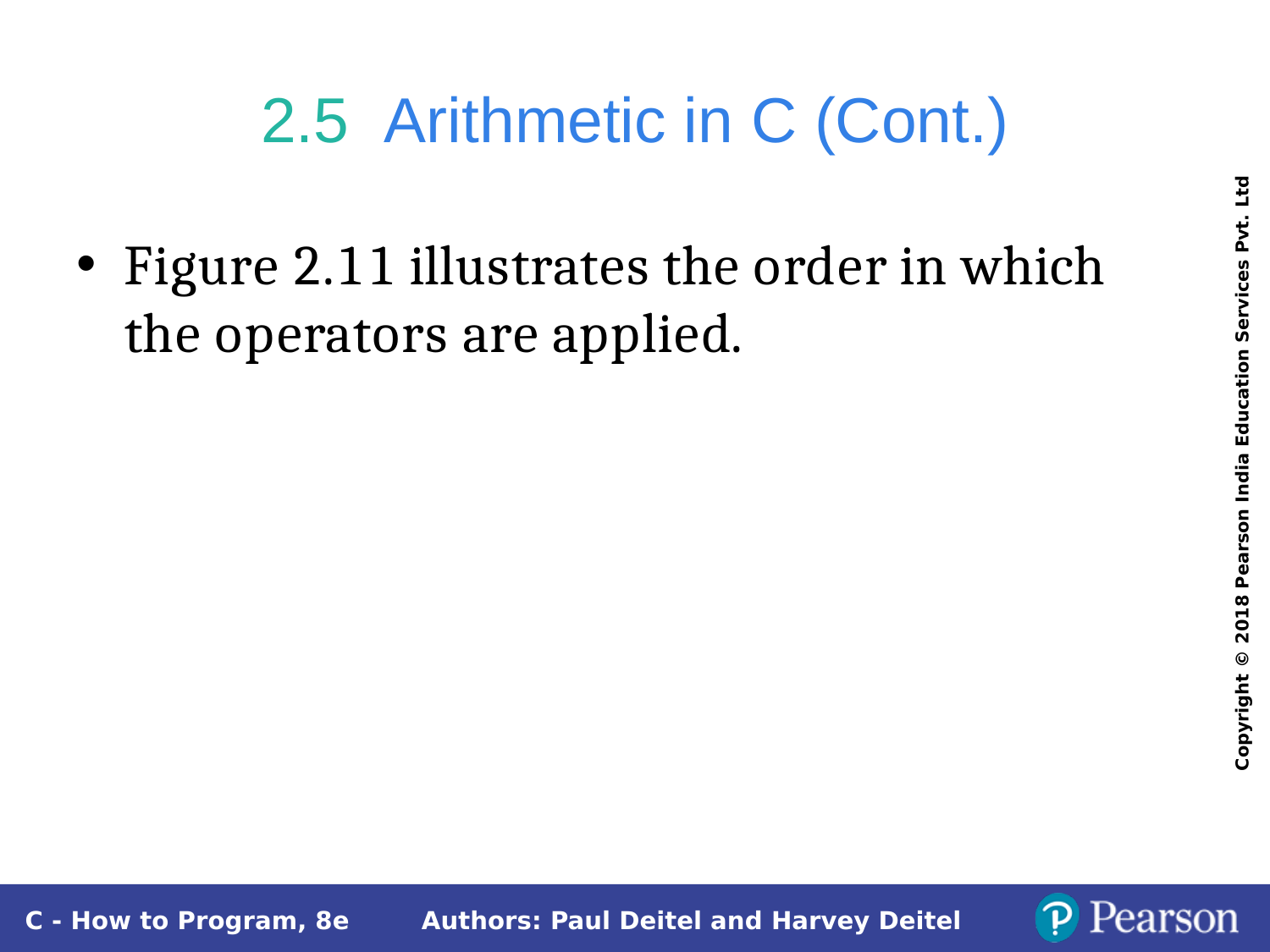

# 2.5  Arithmetic in C (Cont.)
Figure 2.11 illustrates the order in which the operators are applied.